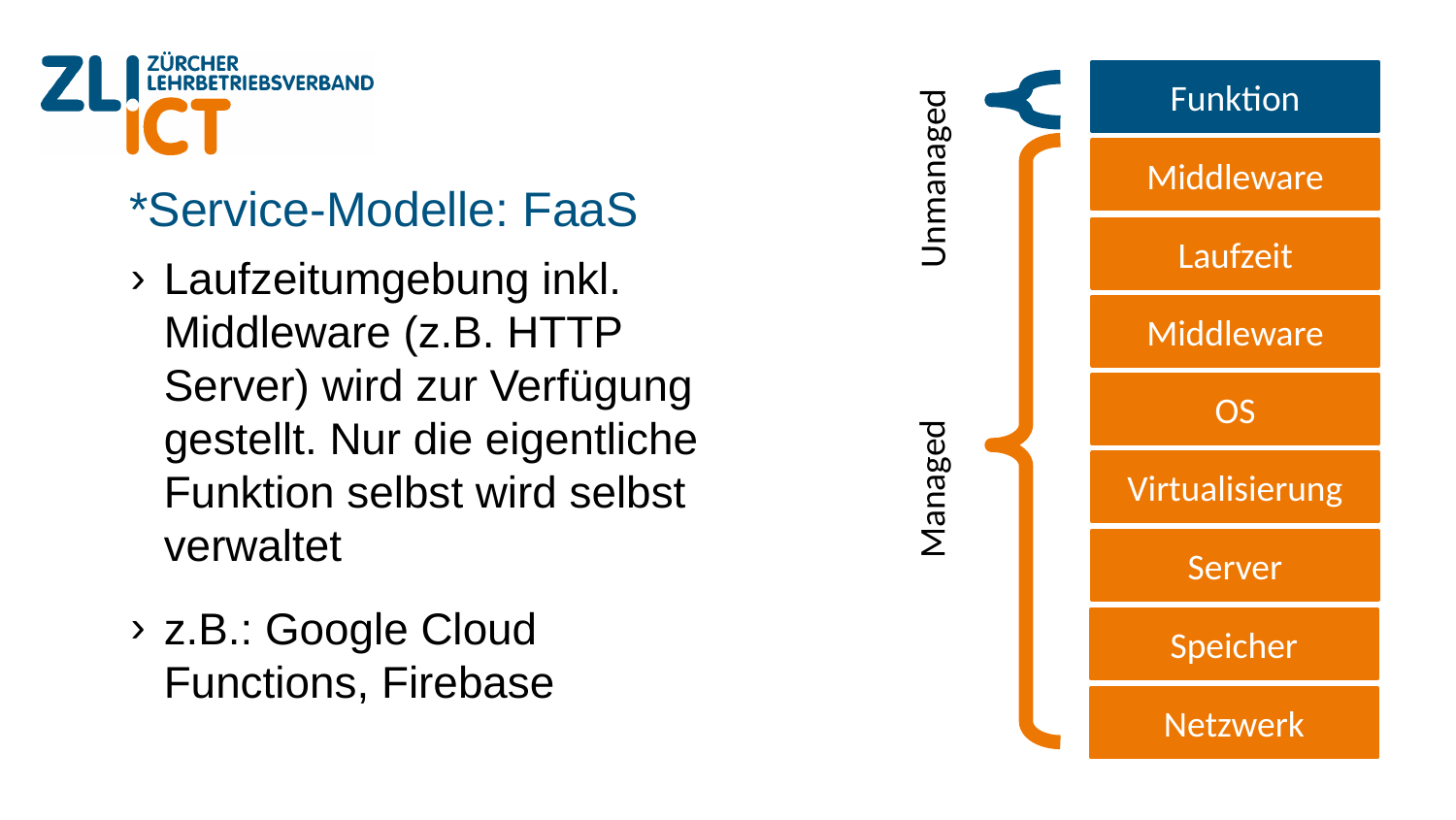

Funktion

Middleware
Unmanaged
# *Service-Modelle: FaaS
Laufzeit
Laufzeitumgebung inkl. Middleware (z.B. HTTP Server) wird zur Verfügung gestellt. Nur die eigentliche Funktion selbst wird selbst verwaltet
z.B.: Google Cloud Functions, Firebase
Middleware
OS
Virtualisierung
Managed
Server
Speicher
Netzwerk